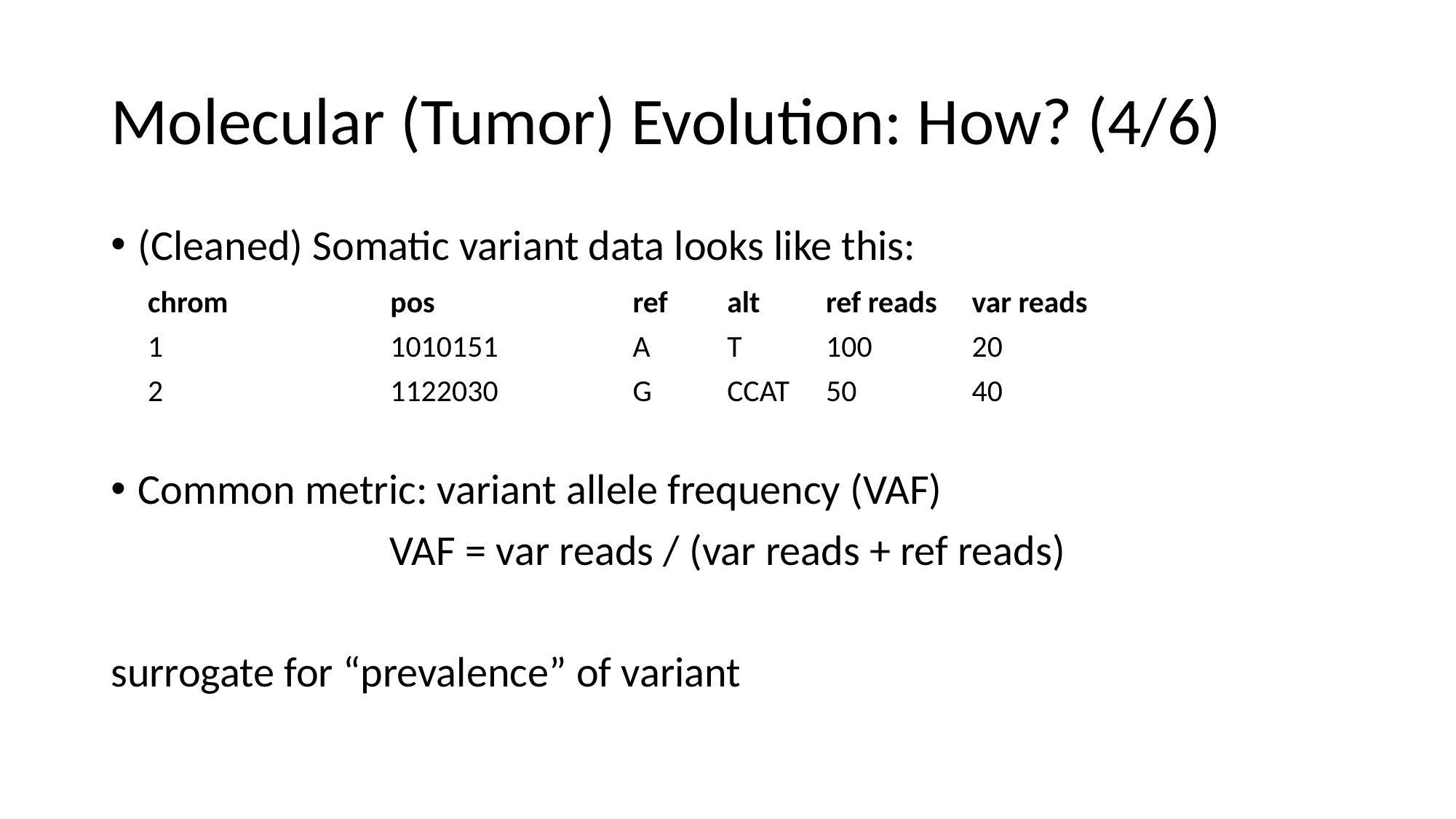

# Molecular (Tumor) Evolution: How? (4/6)
(Cleaned) Somatic variant data looks like this:

Common metric: variant allele frequency (VAF)
VAF = var reads / (var reads + ref reads)

surrogate for “prevalence” of variant

| chrom | pos | ref | alt | ref reads | var reads |
| --- | --- | --- | --- | --- | --- |
| 1 | 1010151 | A | T | 100 | 20 |
| 2 | 1122030 | G | CCAT | 50 | 40 |